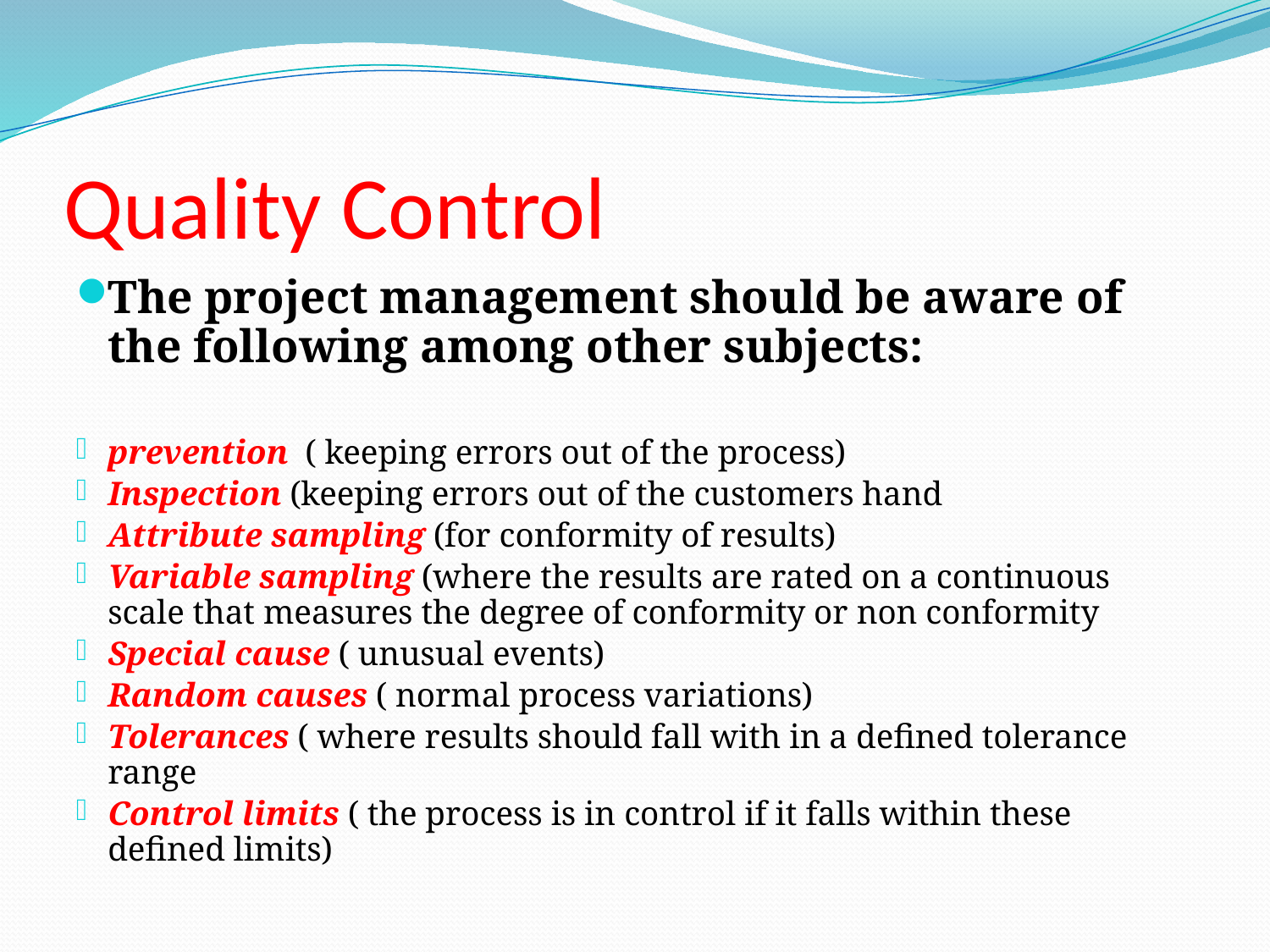

# Quality Control
The project management should be aware of the following among other subjects:

prevention  ( keeping errors out of the process)
Inspection (keeping errors out of the customers hand
Attribute sampling (for conformity of results)
Variable sampling (where the results are rated on a continuous scale that measures the degree of conformity or non conformity
Special cause ( unusual events)
Random causes ( normal process variations)
Tolerances ( where results should fall with in a defined tolerance range
Control limits ( the process is in control if it falls within these defined limits)